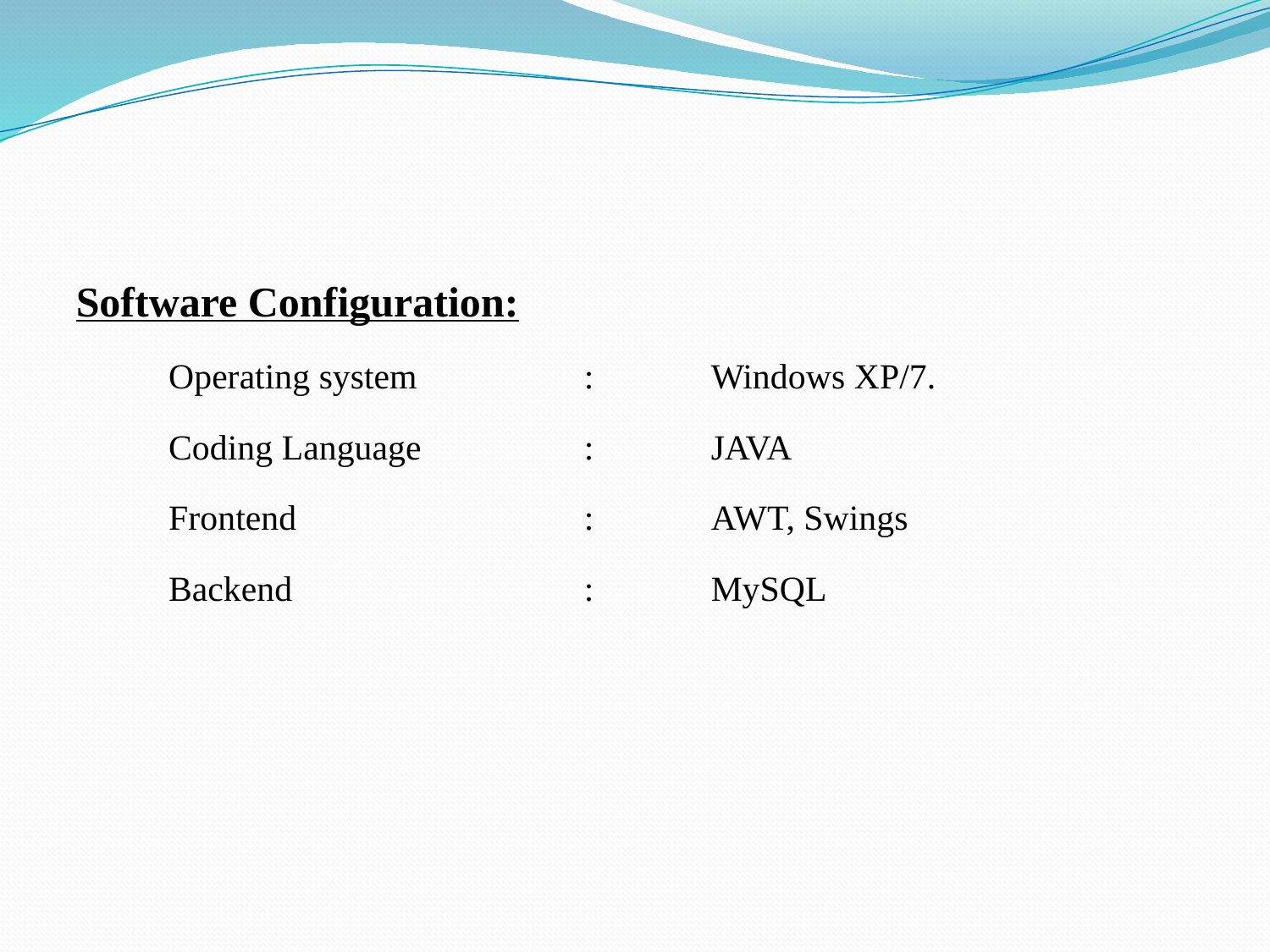

#
Software Configuration:
Operating system 		: 	Windows XP/7.
Coding Language		: 	JAVA
Frontend			:	AWT, Swings
Backend			:	MySQL